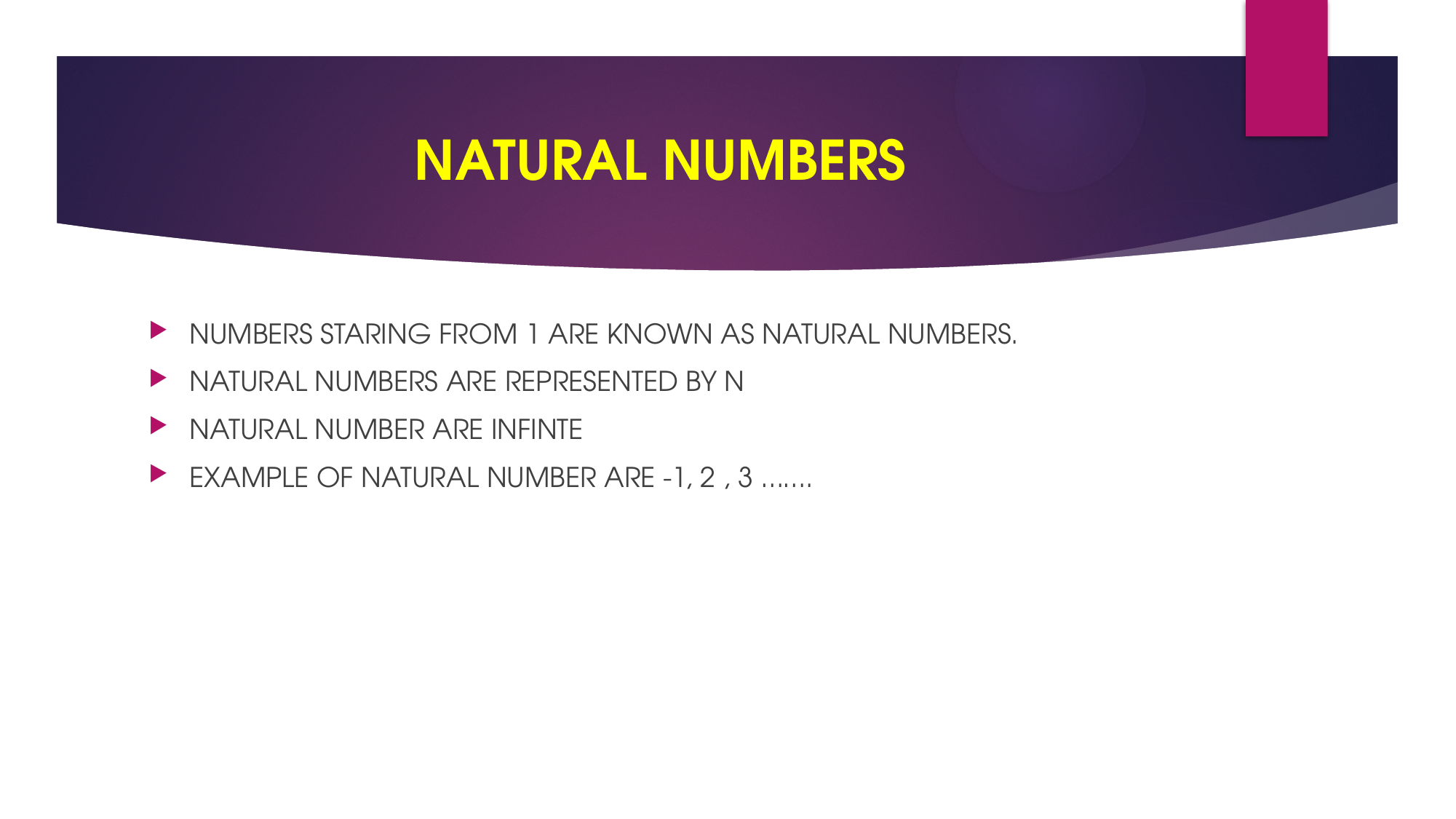

# NATURAL NUMBERS
NUMBERS STARING FROM 1 ARE KNOWN AS NATURAL NUMBERS.
NATURAL NUMBERS ARE REPRESENTED BY N
NATURAL NUMBER ARE INFINTE
EXAMPLE OF NATURAL NUMBER ARE -1, 2 , 3 …….